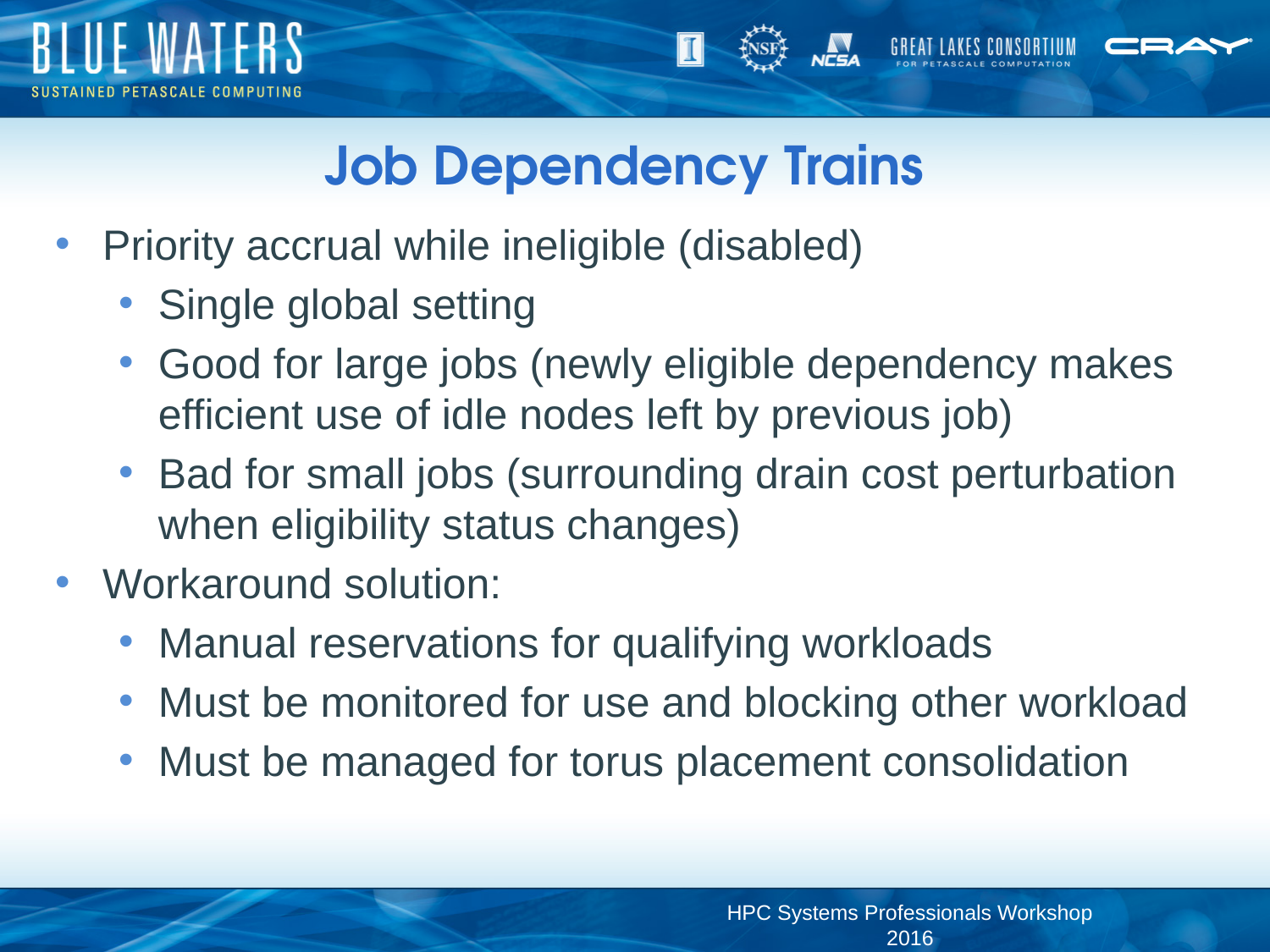

# Job Dependency Trains
Priority accrual while ineligible (disabled)
Single global setting
Good for large jobs (newly eligible dependency makes efficient use of idle nodes left by previous job)
Bad for small jobs (surrounding drain cost perturbation when eligibility status changes)
Workaround solution:
Manual reservations for qualifying workloads
Must be monitored for use and blocking other workload
Must be managed for torus placement consolidation
HPC Systems Professionals Workshop 2016